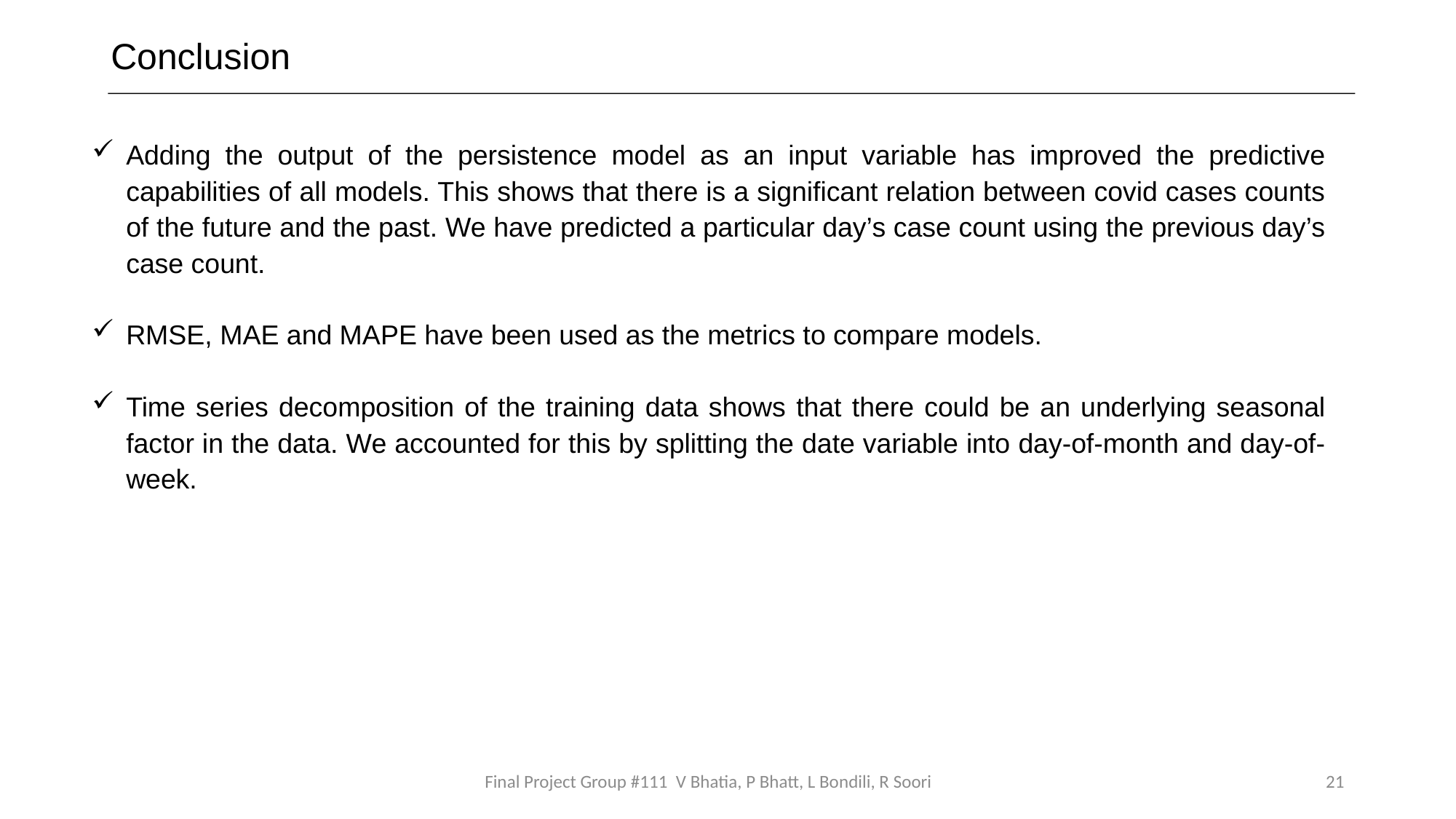

Conclusion

Adding the output of the persistence model as an input variable has improved the predictive capabilities of all models. This shows that there is a significant relation between covid cases counts of the future and the past. We have predicted a particular day’s case count using the previous day’s case count.

RMSE, MAE and MAPE have been used as the metrics to compare models.

Time series decomposition of the training data shows that there could be an underlying seasonal factor in the data. We accounted for this by splitting the date variable into day-of-month and day-of-week.

Final Project Group #111  V Bhatia, P Bhatt, L Bondili, R Soori
21